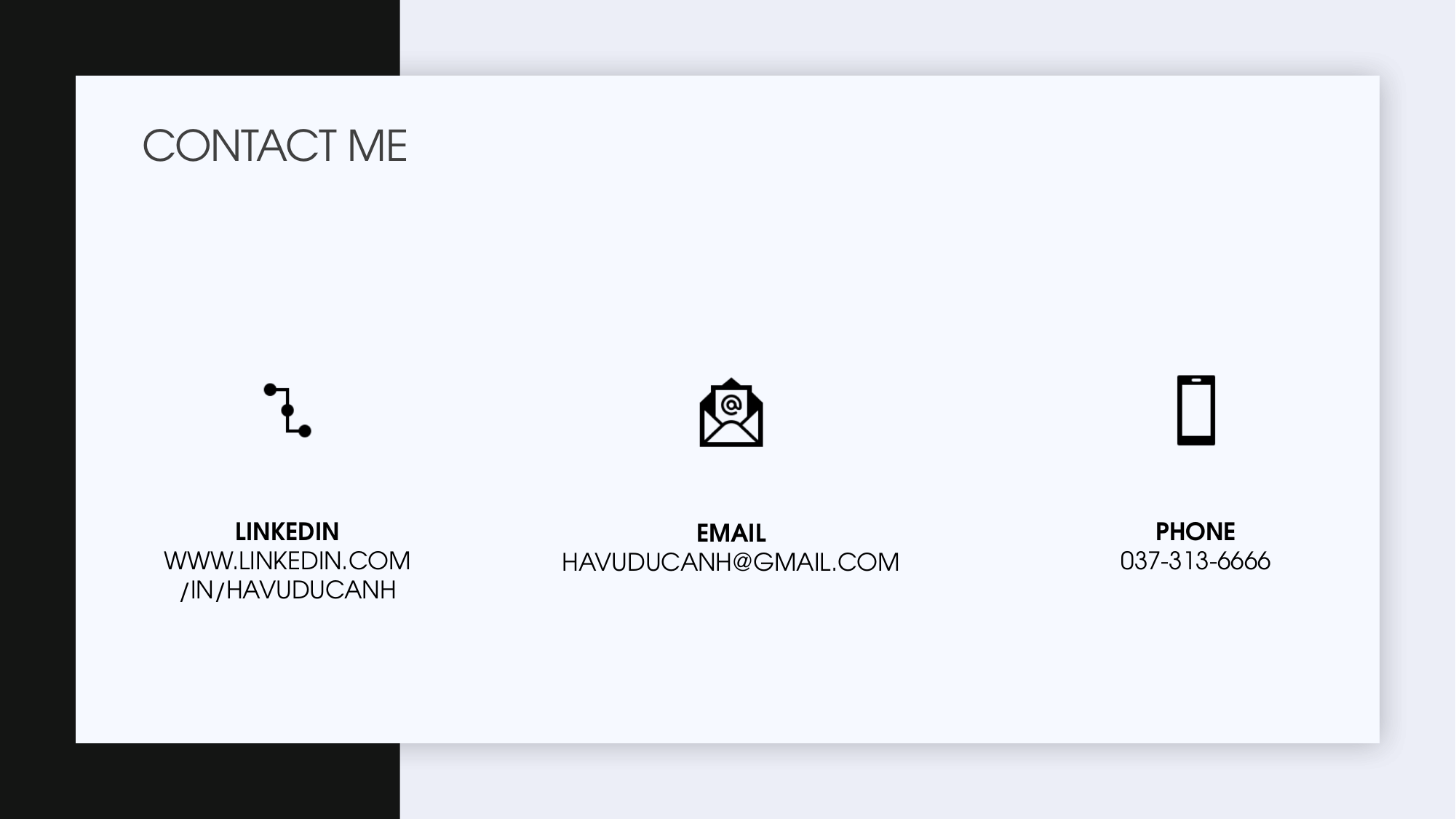

# Contact ME
LinkedIn
www.linkedin.com/in/havuducanh

Email
havuducanh@gmail.com
Phone
037-313-6666